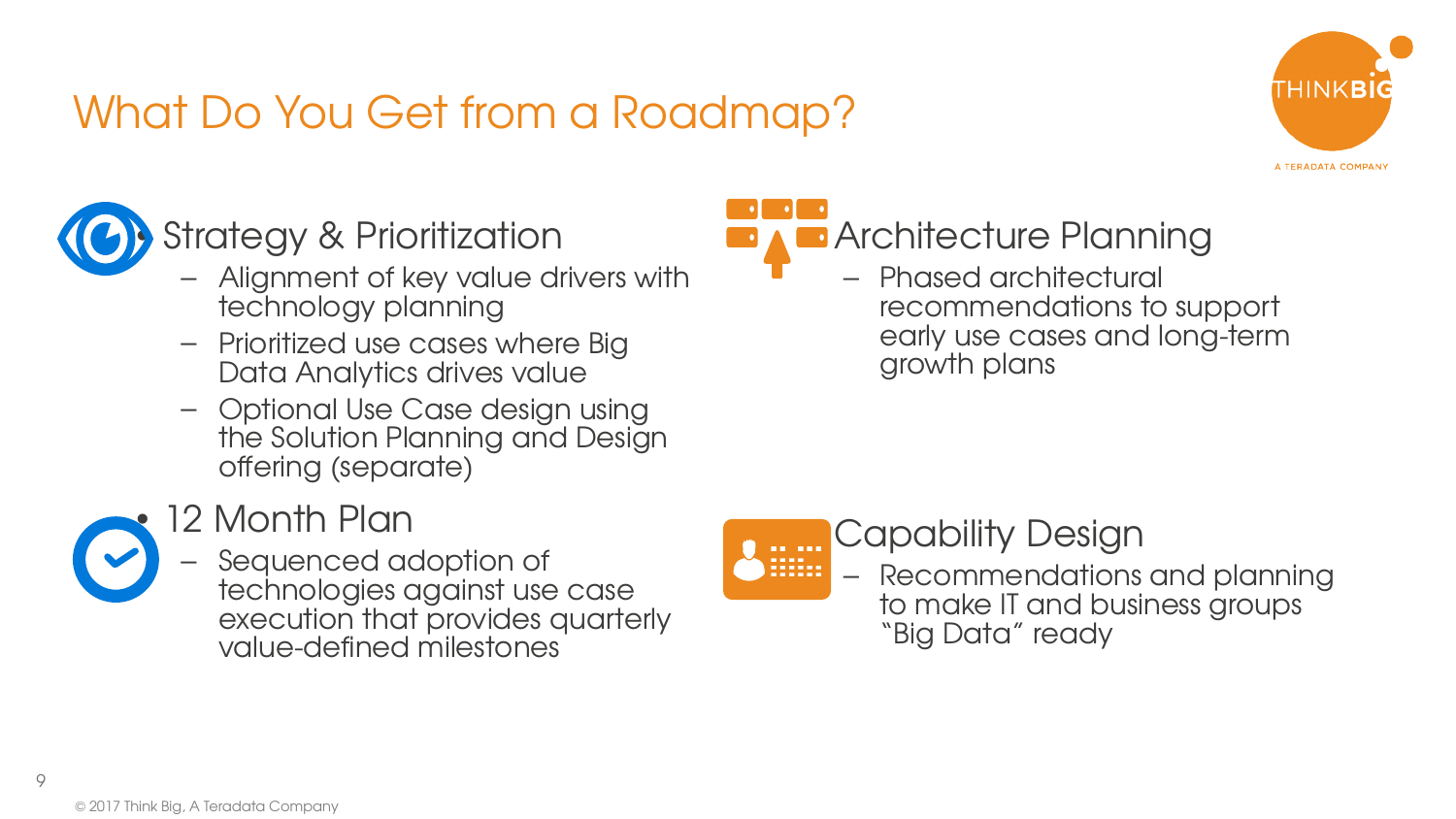

# What Do You Get from a Roadmap?

Architecture Planning
Phased architectural recommendations to support early use cases and long-term growth plans

Capability Design
Recommendations and planning to make IT and business groups “Big Data” ready
Strategy & Prioritization
Alignment of key value drivers with technology planning
Prioritized use cases where Big Data Analytics drives value
Optional Use Case design using the Solution Planning and Design offering (separate)
12 Month Plan
Sequenced adoption of technologies against use case execution that provides quarterly value-defined milestones

© 2017 Think Big, A Teradata Company